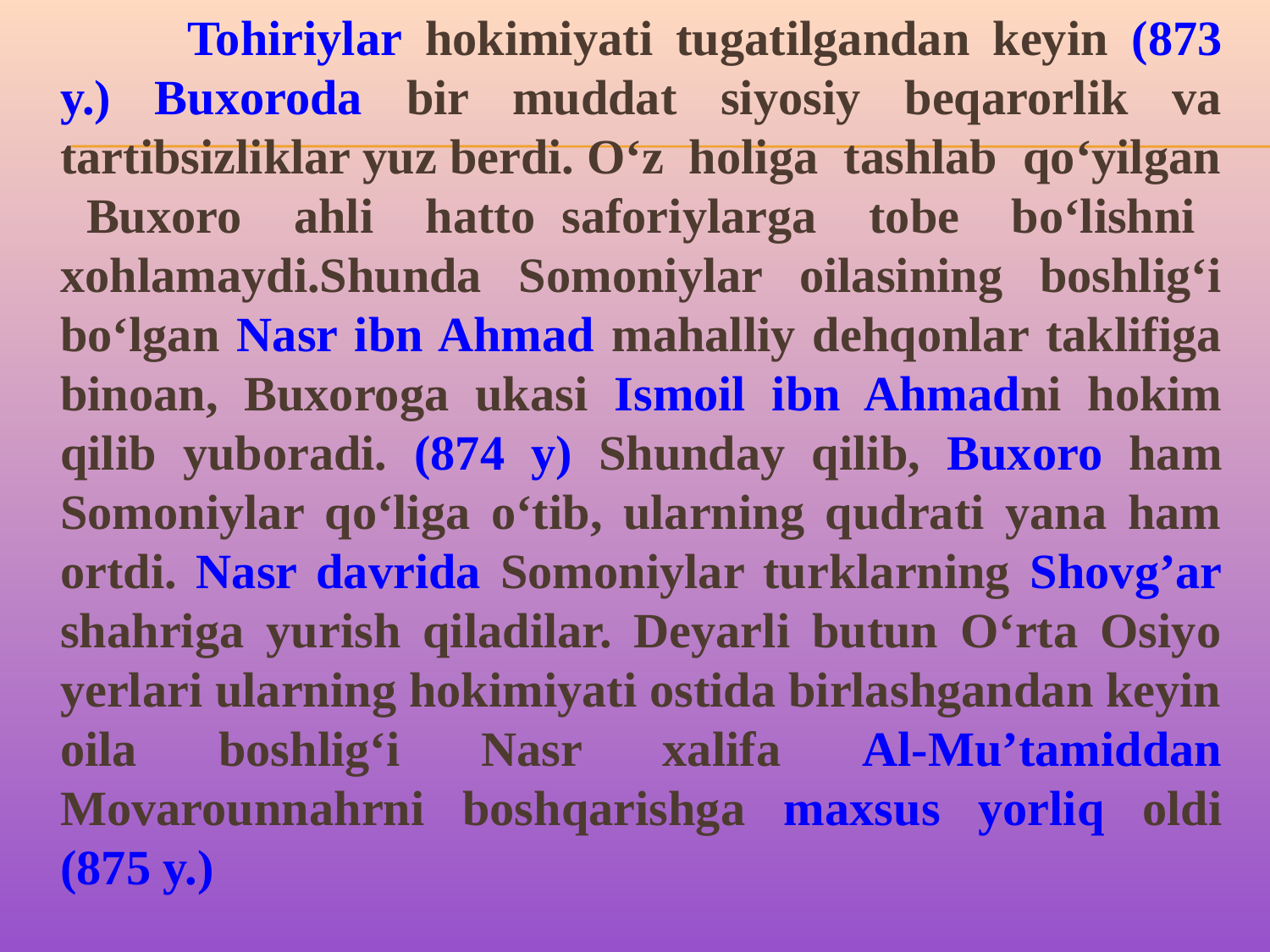

Tohiriylar hokimiyati tugatilgandan keyin (873 y.) Buxoroda bir muddat siyosiy beqarorlik va tartibsizliklar yuz berdi. Oʻz  holiga  tashlab  qoʻyilgan  Buxoro  ahli  hatto saforiylarga  tobe  boʻlishni  xohlamaydi.Shunda Somoniylar oilasining boshligʻi boʻlgan Nasr ibn Ahmad mahalliy dehqonlar taklifiga binoan, Buxoroga ukasi Ismoil ibn Ahmadni hokim qilib yuboradi. (874 y) Shunday qilib, Buxoro ham Somoniylar qoʻliga oʻtib, ularning qudrati yana ham ortdi. Nasr davrida Somoniylar turklarning Shovg’ar shahriga yurish qiladilar. Deyarli butun Oʻrta Osiyo yerlari ularning hokimiyati ostida birlashgandan keyin oila boshligʻi Nasr xalifa Al-Muʼtamiddan Movarounnahrni boshqarishga maxsus yorliq oldi (875 y.)